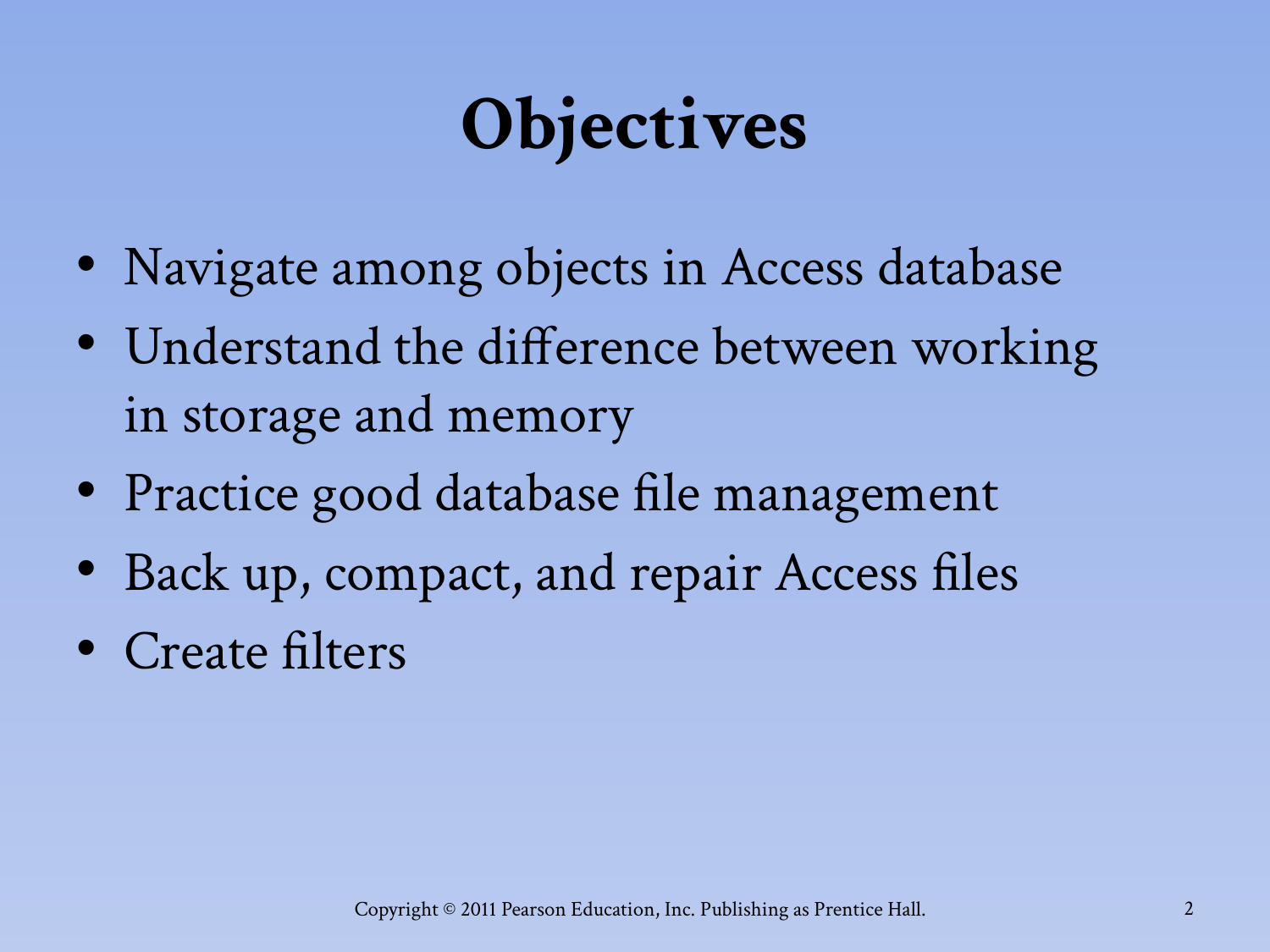

# Objectives
Navigate among objects in Access database
Understand the difference between working
in storage and memory
Practice good database file management
Back up, compact, and repair Access files
Create filters

Copyright © 2011 Pearson Education, Inc. Publishing as Prentice Hall.

2